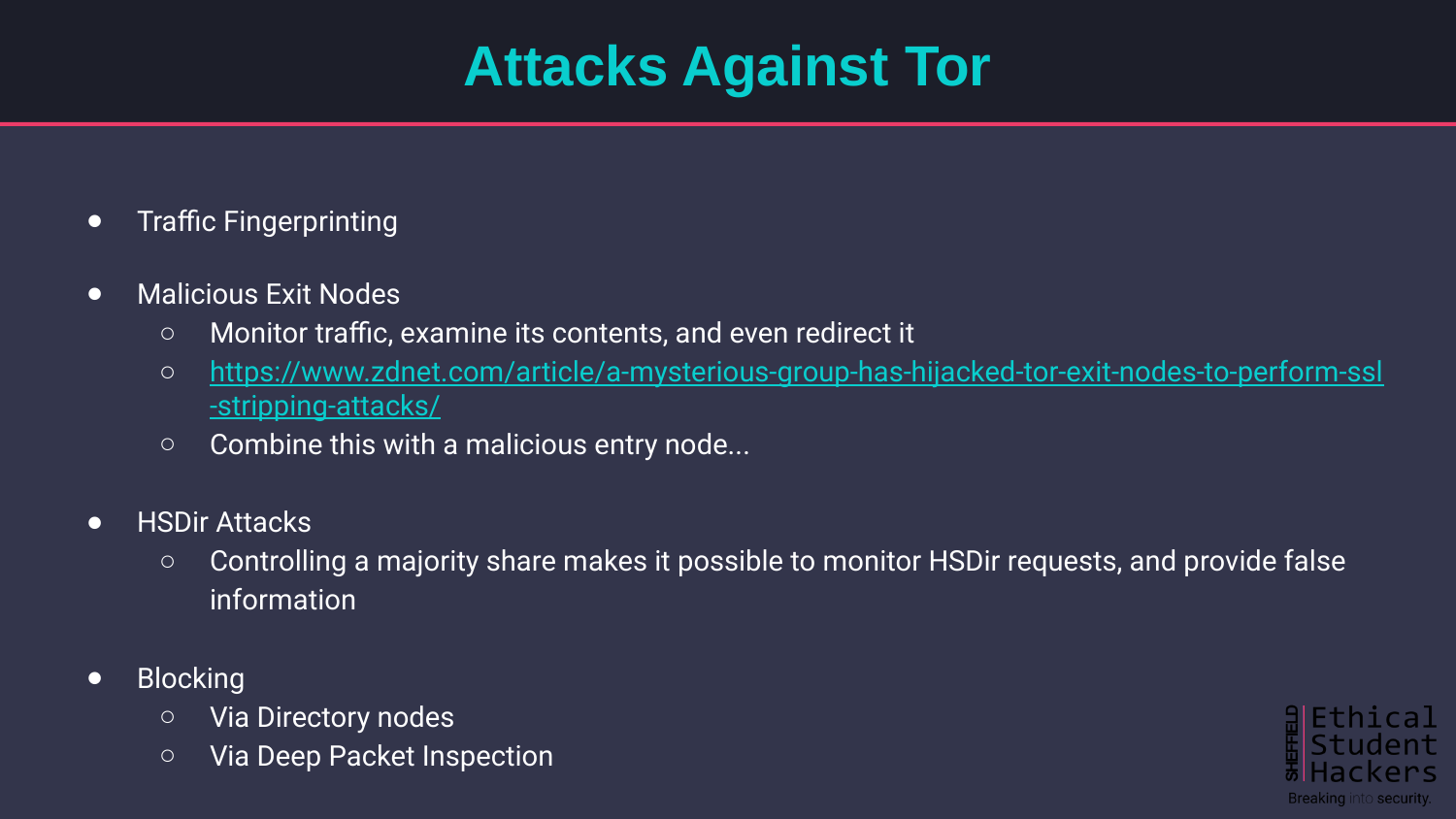

# Attacks Against Tor
Traffic Fingerprinting
Malicious Exit Nodes
Monitor traffic, examine its contents, and even redirect it
https://www.zdnet.com/article/a-mysterious-group-has-hijacked-tor-exit-nodes-to-perform-ssl-stripping-attacks/
Combine this with a malicious entry node...
HSDir Attacks
Controlling a majority share makes it possible to monitor HSDir requests, and provide false information
Blocking
Via Directory nodes
Via Deep Packet Inspection